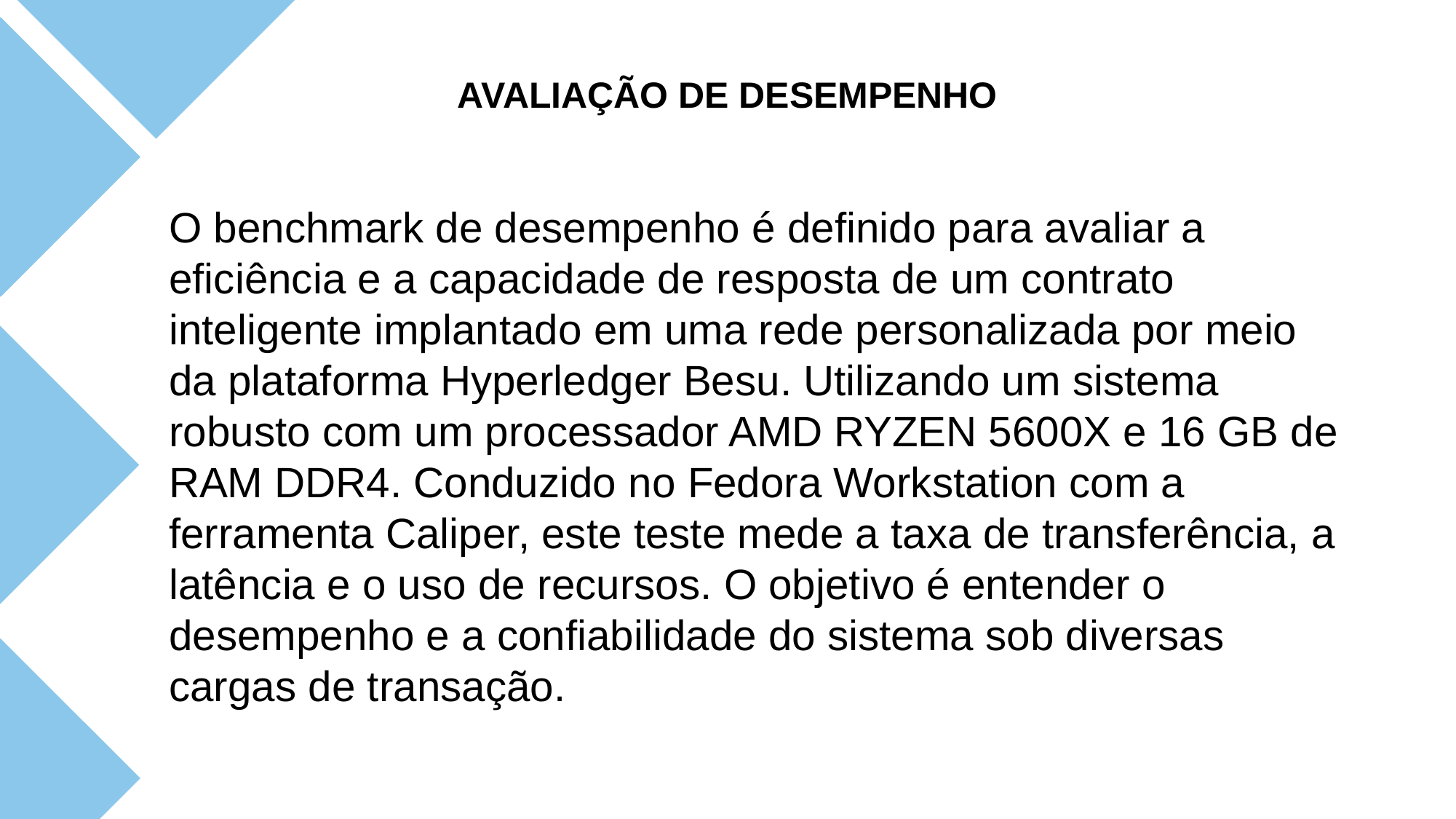

AVALIAÇÃO DE DESEMPENHO

O benchmark de desempenho é definido para avaliar a eficiência e a capacidade de resposta de um contrato inteligente implantado em uma rede personalizada por meio da plataforma Hyperledger Besu. Utilizando um sistema robusto com um processador AMD RYZEN 5600X e 16 GB de RAM DDR4. Conduzido no Fedora Workstation com a ferramenta Caliper, este teste mede a taxa de transferência, a latência e o uso de recursos. O objetivo é entender o desempenho e a confiabilidade do sistema sob diversas cargas de transação.